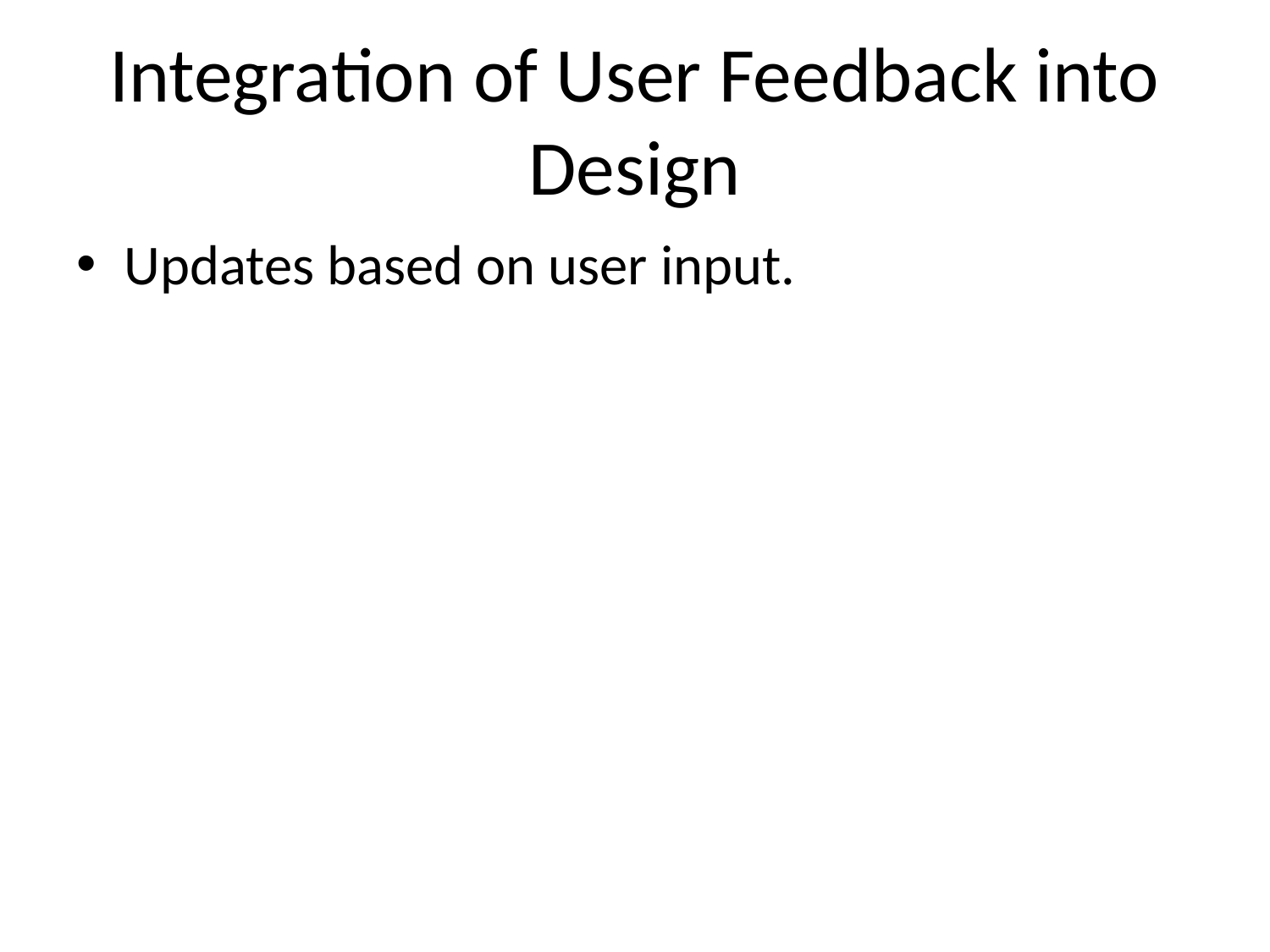

# Integration of User Feedback into Design
Updates based on user input.